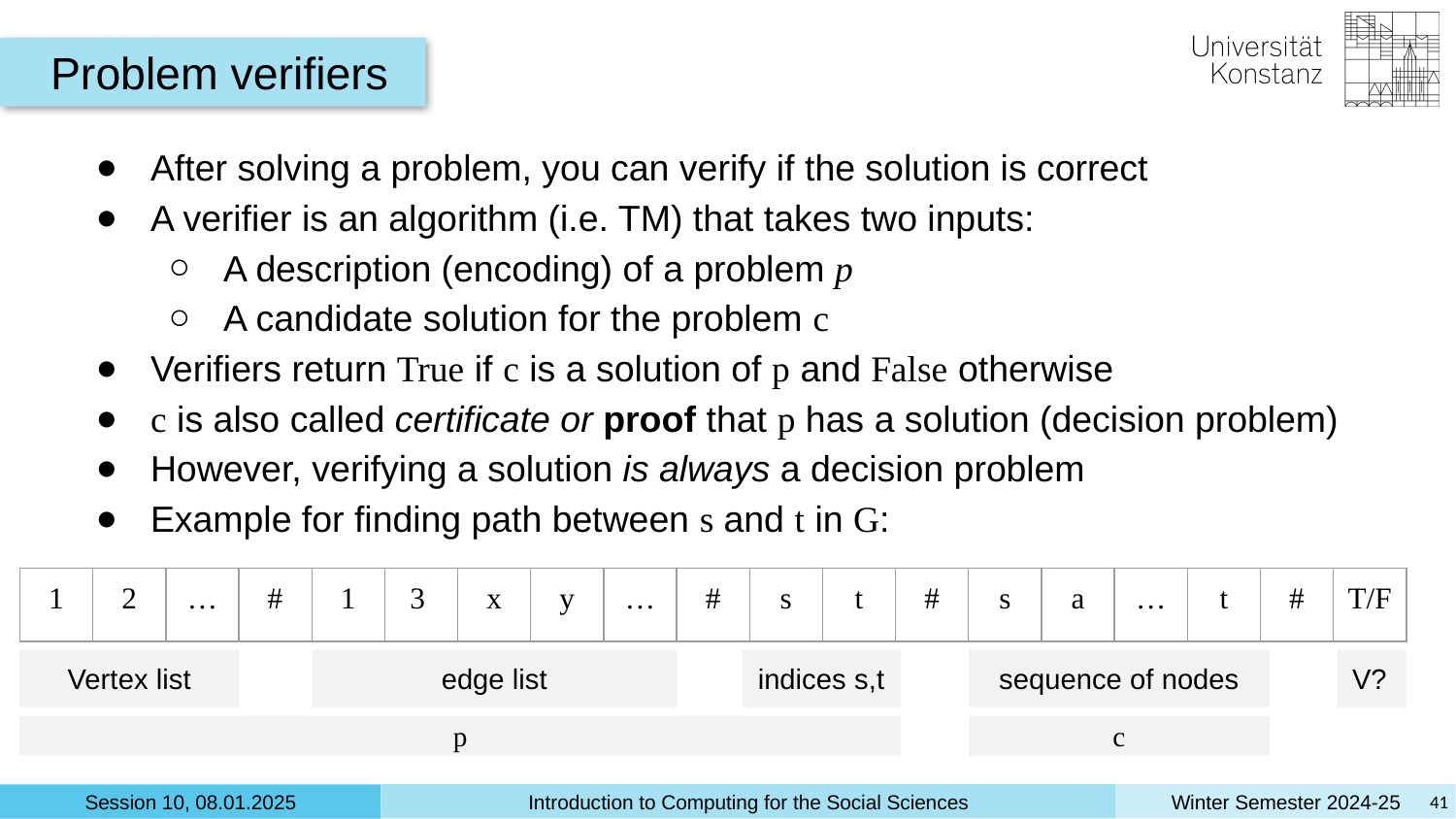

Problem verifiers
After solving a problem, you can verify if the solution is correct
A verifier is an algorithm (i.e. TM) that takes two inputs:
A description (encoding) of a problem p
A candidate solution for the problem c
Verifiers return True if c is a solution of p and False otherwise
c is also called certificate or proof that p has a solution (decision problem)
However, verifying a solution is always a decision problem
Example for finding path between s and t in G:

| 1 | 2 | … | # | 1 | 3 | x | y | … | # | s | t | # | s | a | … | t | # | T/F |
| --- | --- | --- | --- | --- | --- | --- | --- | --- | --- | --- | --- | --- | --- | --- | --- | --- | --- | --- |
Vertex list
edge list
indices s,t
sequence of nodes
V?
p
c